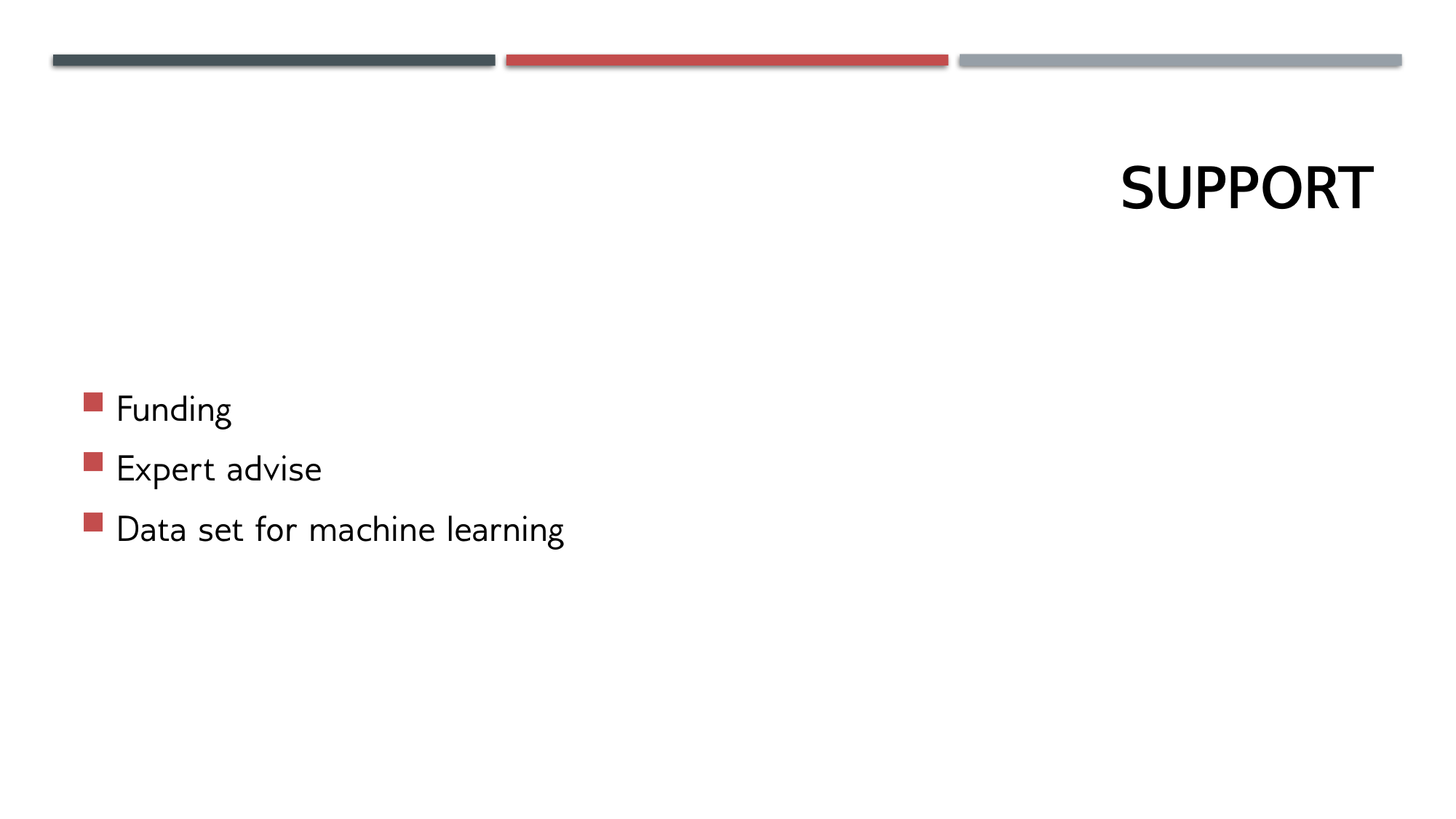

# SUPPORT
Funding
Expert advise
Data set for machine learning